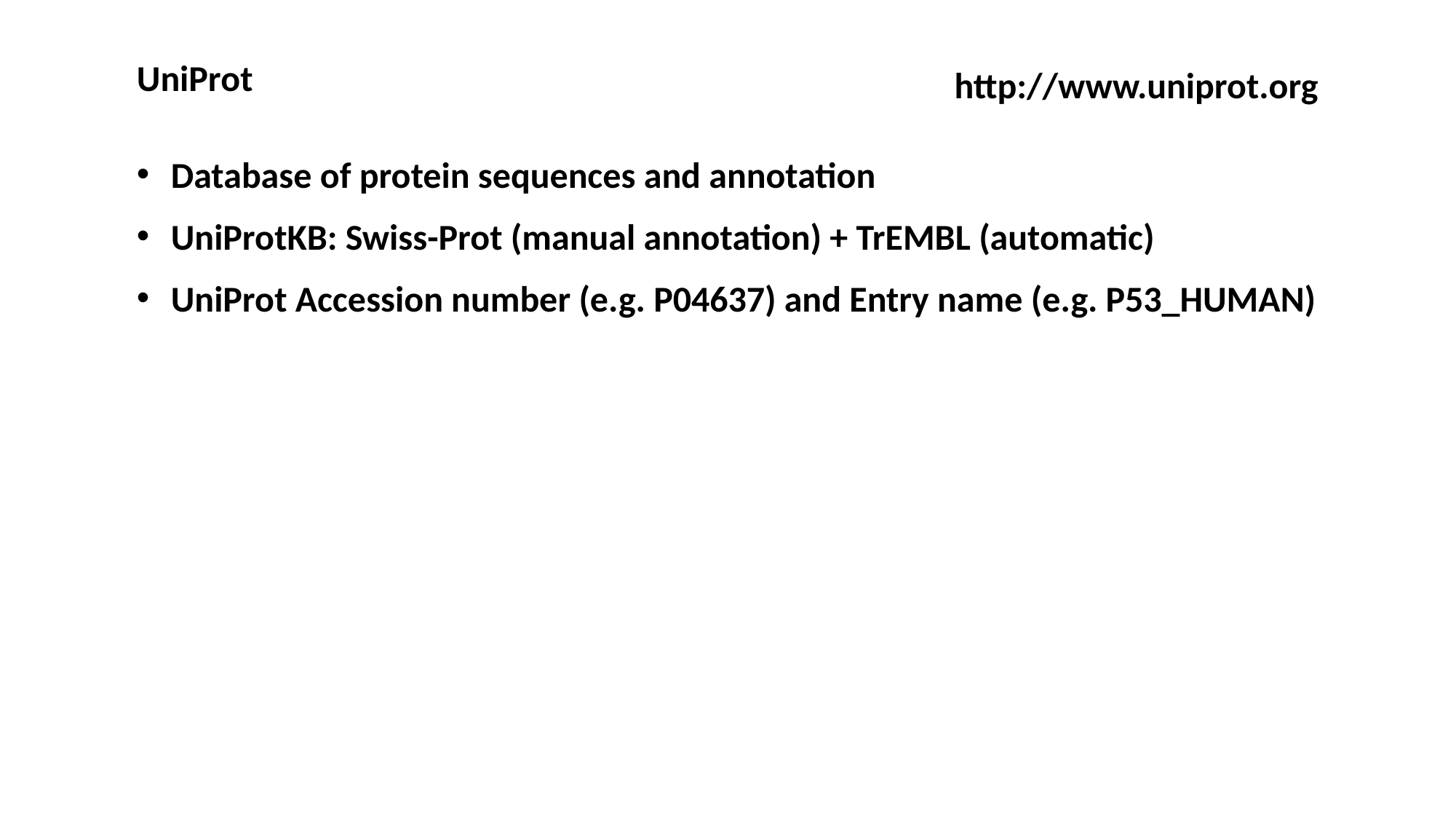

UniProt
http://www.uniprot.org
Database of protein sequences and annotation
UniProtKB: Swiss-Prot (manual annotation) + TrEMBL (automatic)
UniProt Accession number (e.g. P04637) and Entry name (e.g. P53_HUMAN)